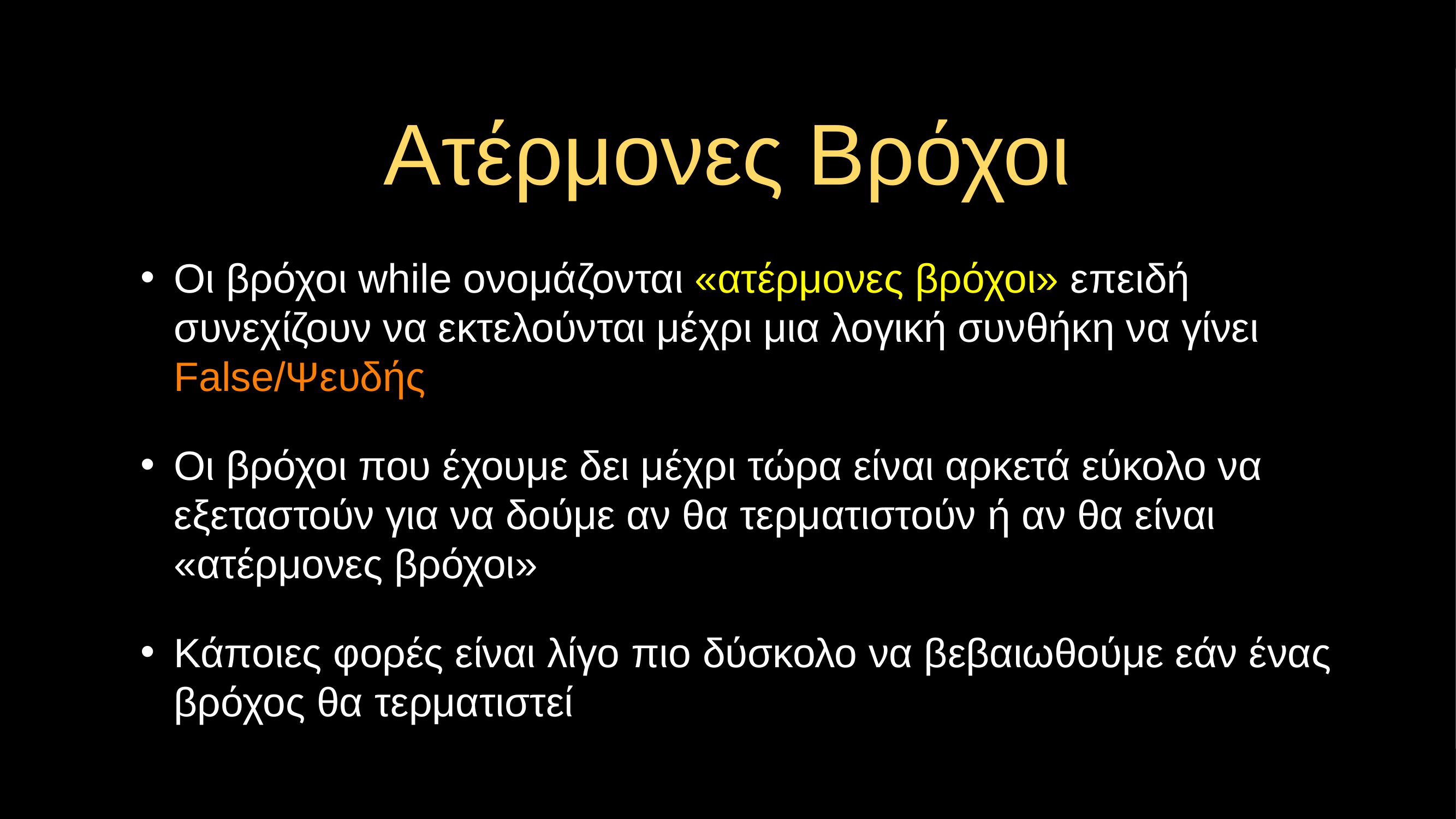

# Ατέρμονες Βρόχοι
Οι βρόχοι while ονομάζονται «ατέρμονες βρόχοι» επειδή συνεχίζουν να εκτελούνται μέχρι μια λογική συνθήκη να γίνει False/Ψευδής
Οι βρόχοι που έχουμε δει μέχρι τώρα είναι αρκετά εύκολο να εξεταστούν για να δούμε αν θα τερματιστούν ή αν θα είναι «ατέρμονες βρόχοι»
Κάποιες φορές είναι λίγο πιο δύσκολο να βεβαιωθούμε εάν ένας βρόχος θα τερματιστεί